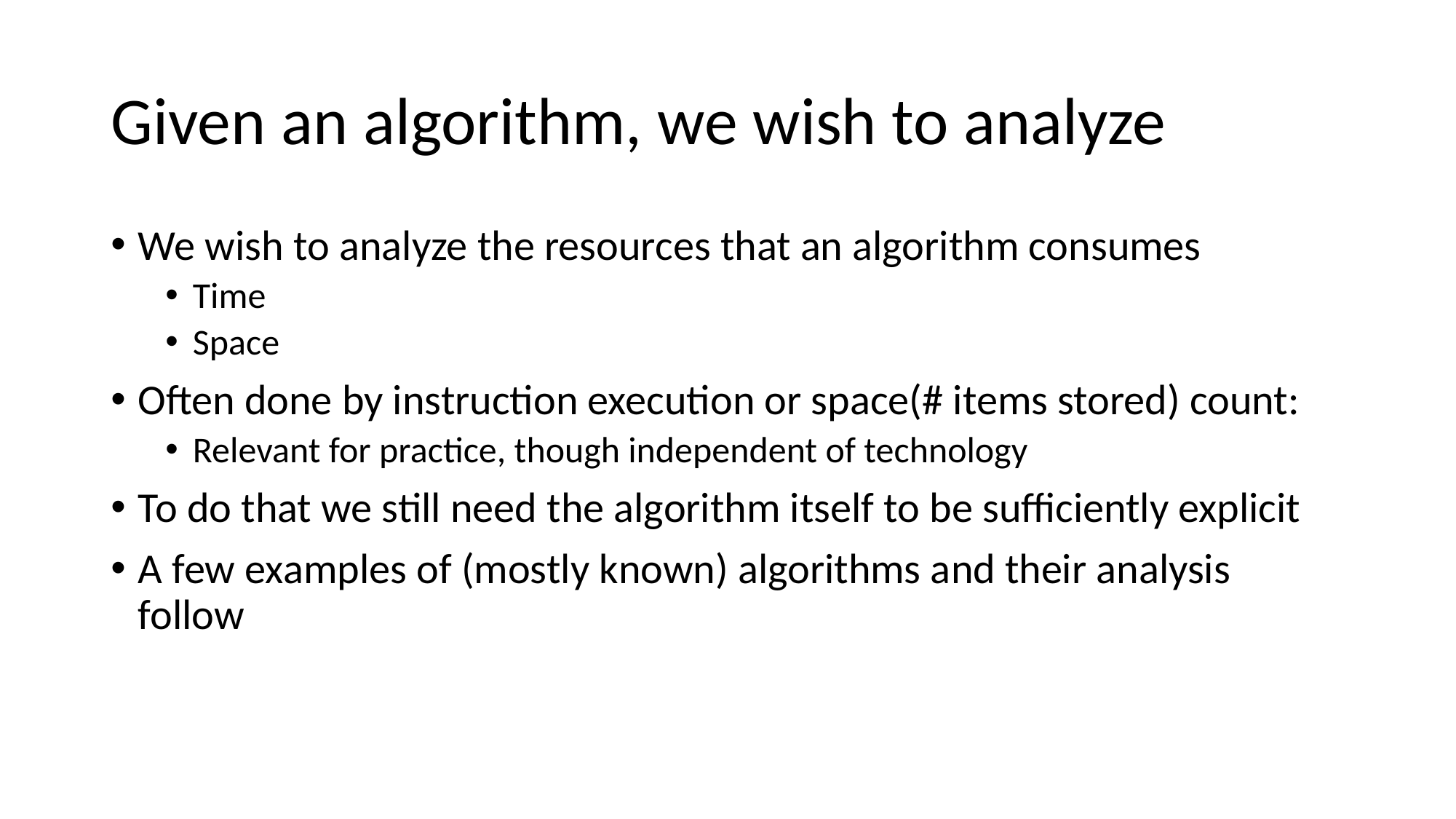

# Given an algorithm, we wish to analyze
We wish to analyze the resources that an algorithm consumes
Time
Space
Often done by instruction execution or space(# items stored) count:
Relevant for practice, though independent of technology
To do that we still need the algorithm itself to be sufficiently explicit
A few examples of (mostly known) algorithms and their analysis follow